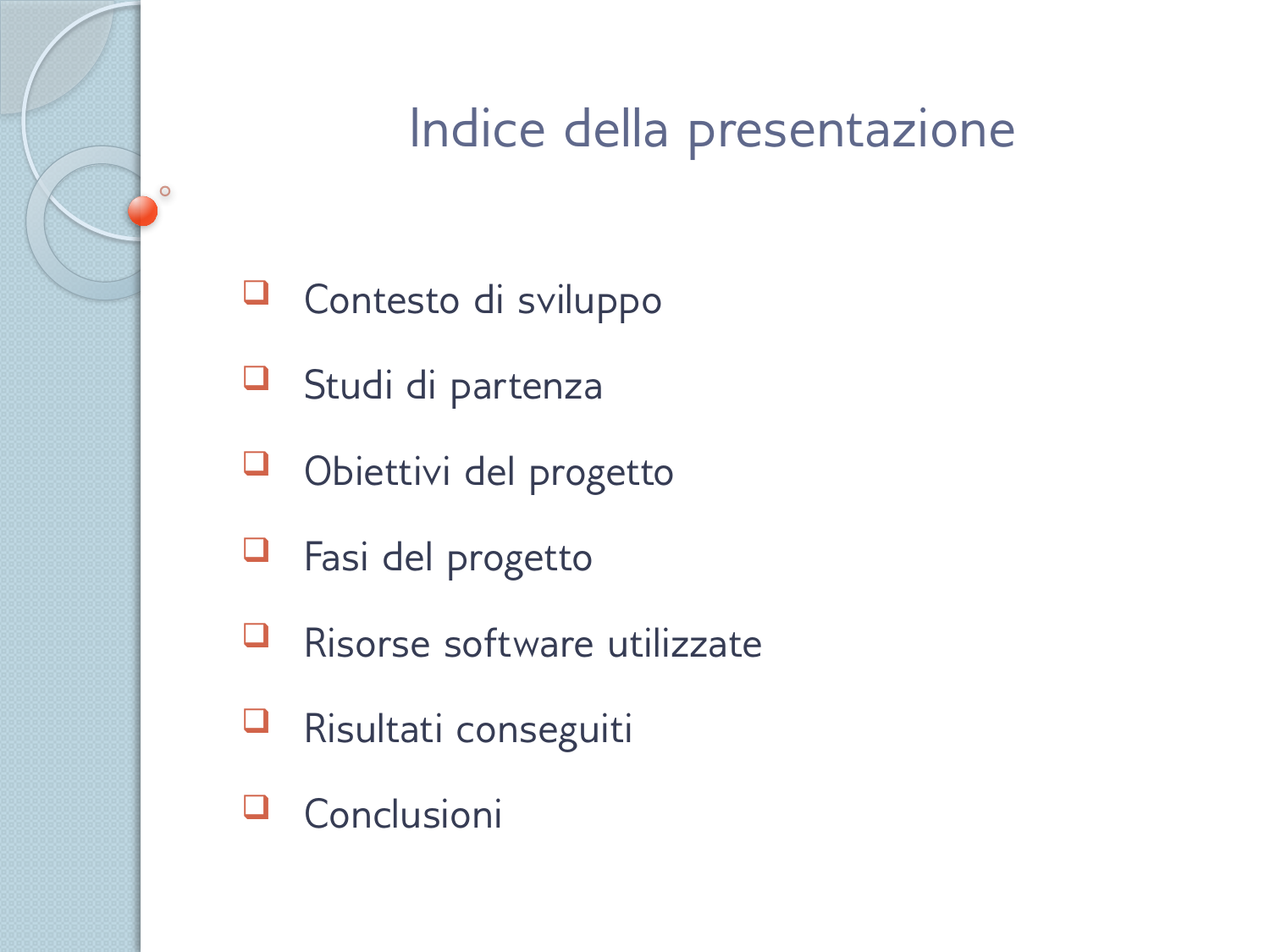

# Indice della presentazione
Contesto di sviluppo
Studi di partenza
Obiettivi del progetto
Fasi del progetto
Risorse software utilizzate
Risultati conseguiti
Conclusioni